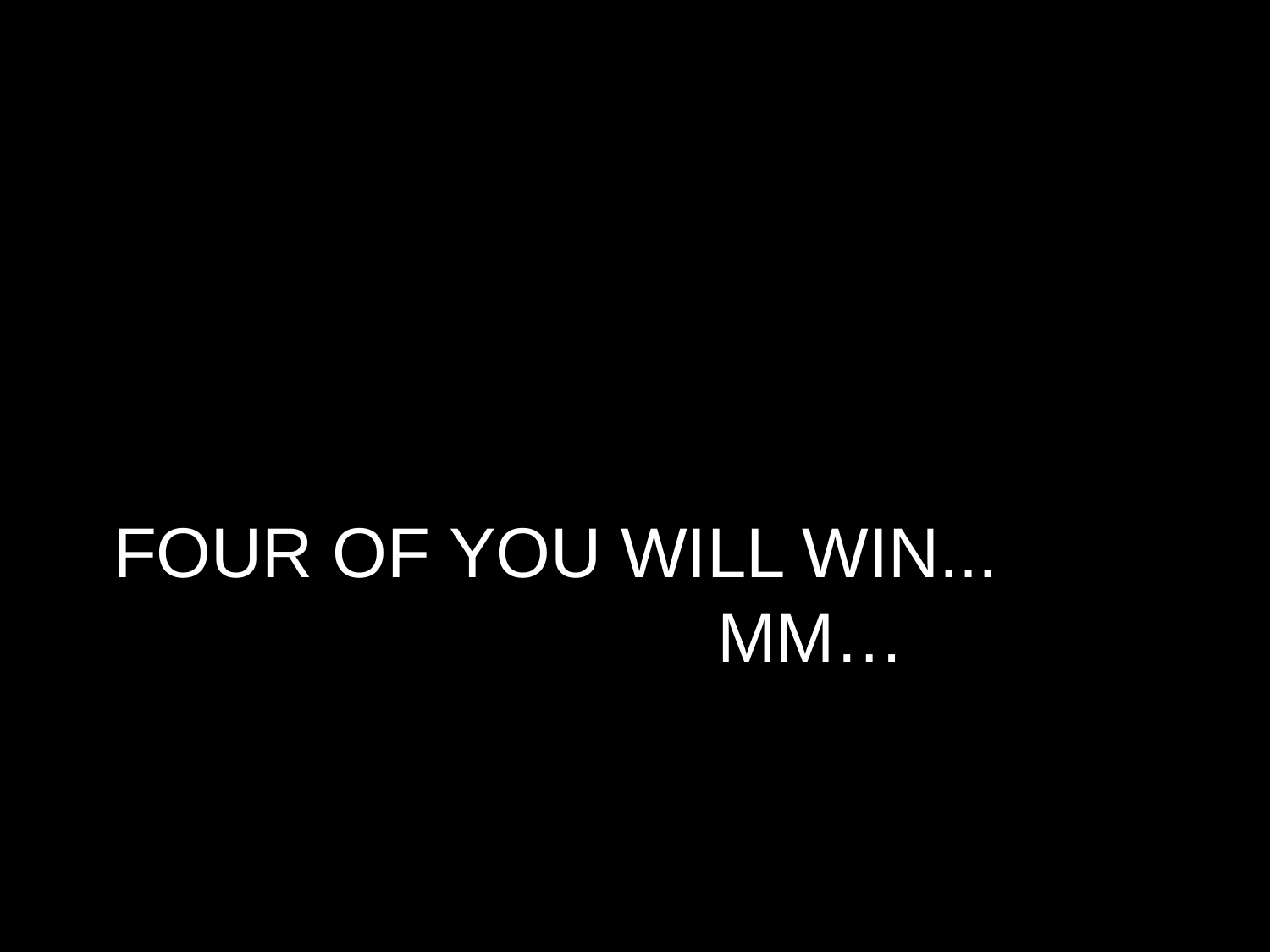

# FOUR OF YOU WILL WIN...                           MM…